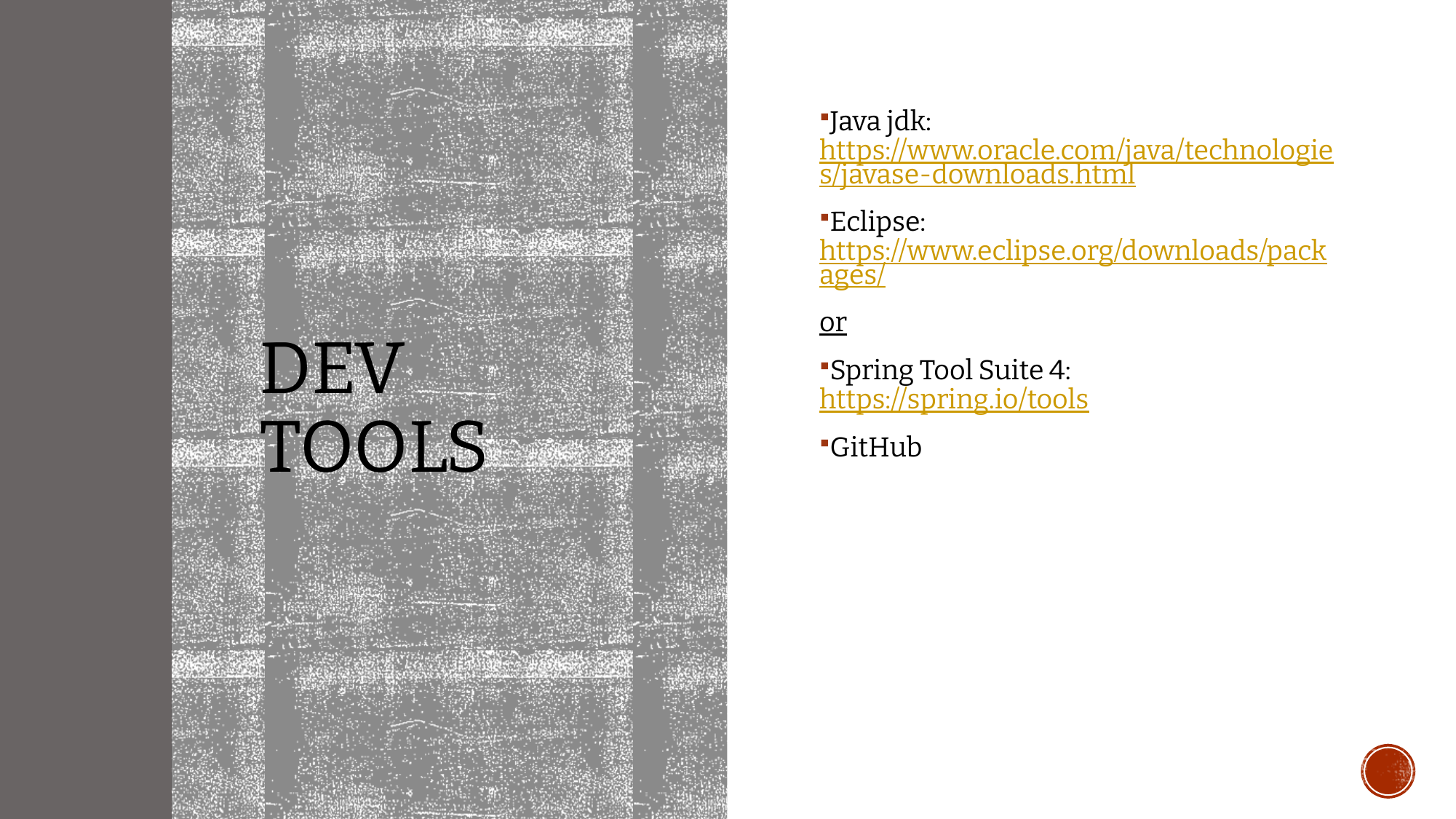

Java jdk: https://www.oracle.com/java/technologies/javase-downloads.html
Eclipse: https://www.eclipse.org/downloads/packages/
or
Spring Tool Suite 4: https://spring.io/tools
GitHub

# Dev Tools